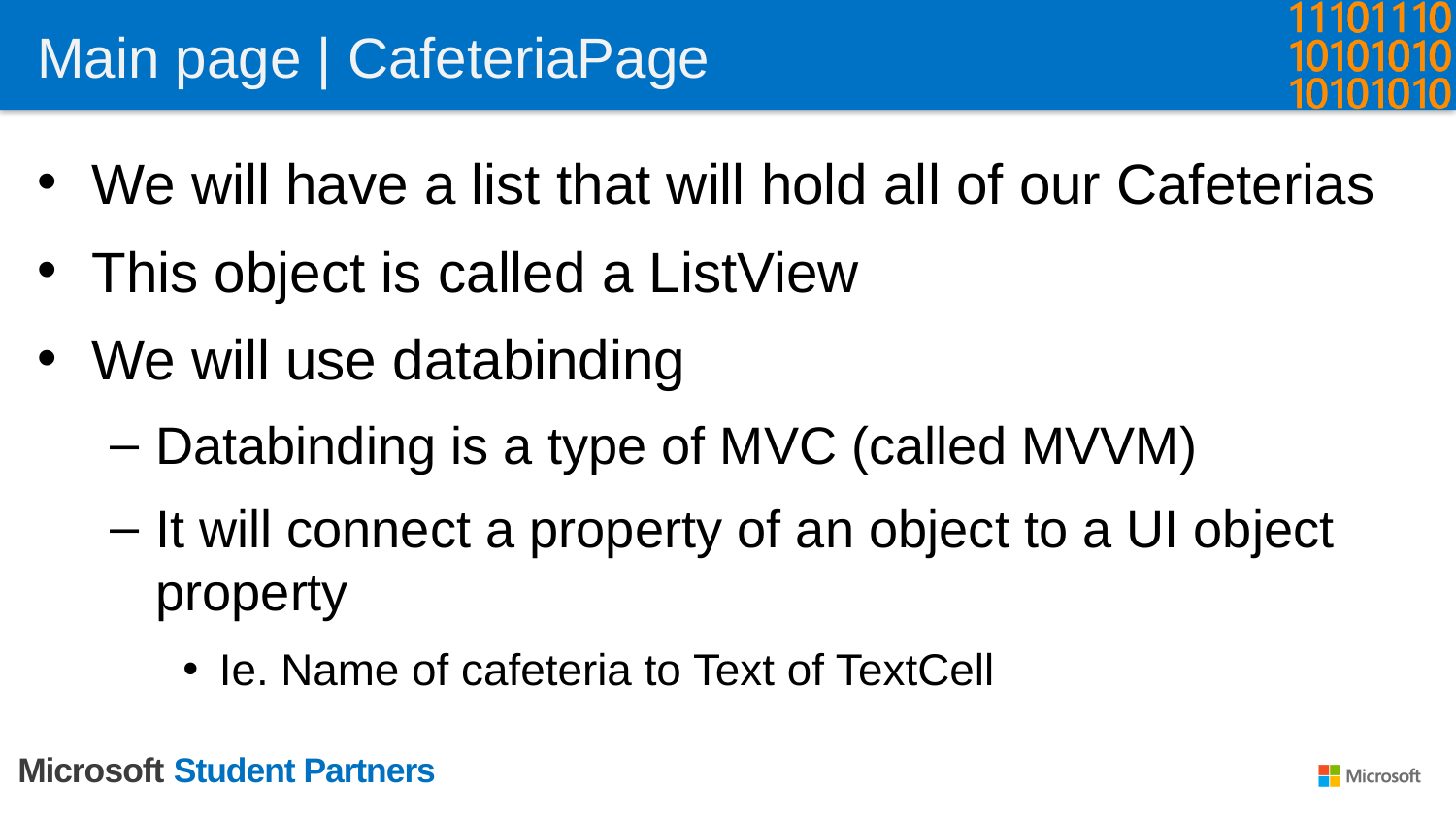

# Main page | CafeteriaPage
We will have a list that will hold all of our Cafeterias
This object is called a ListView
We will use databinding
Databinding is a type of MVC (called MVVM)
It will connect a property of an object to a UI object property
Ie. Name of cafeteria to Text of TextCell